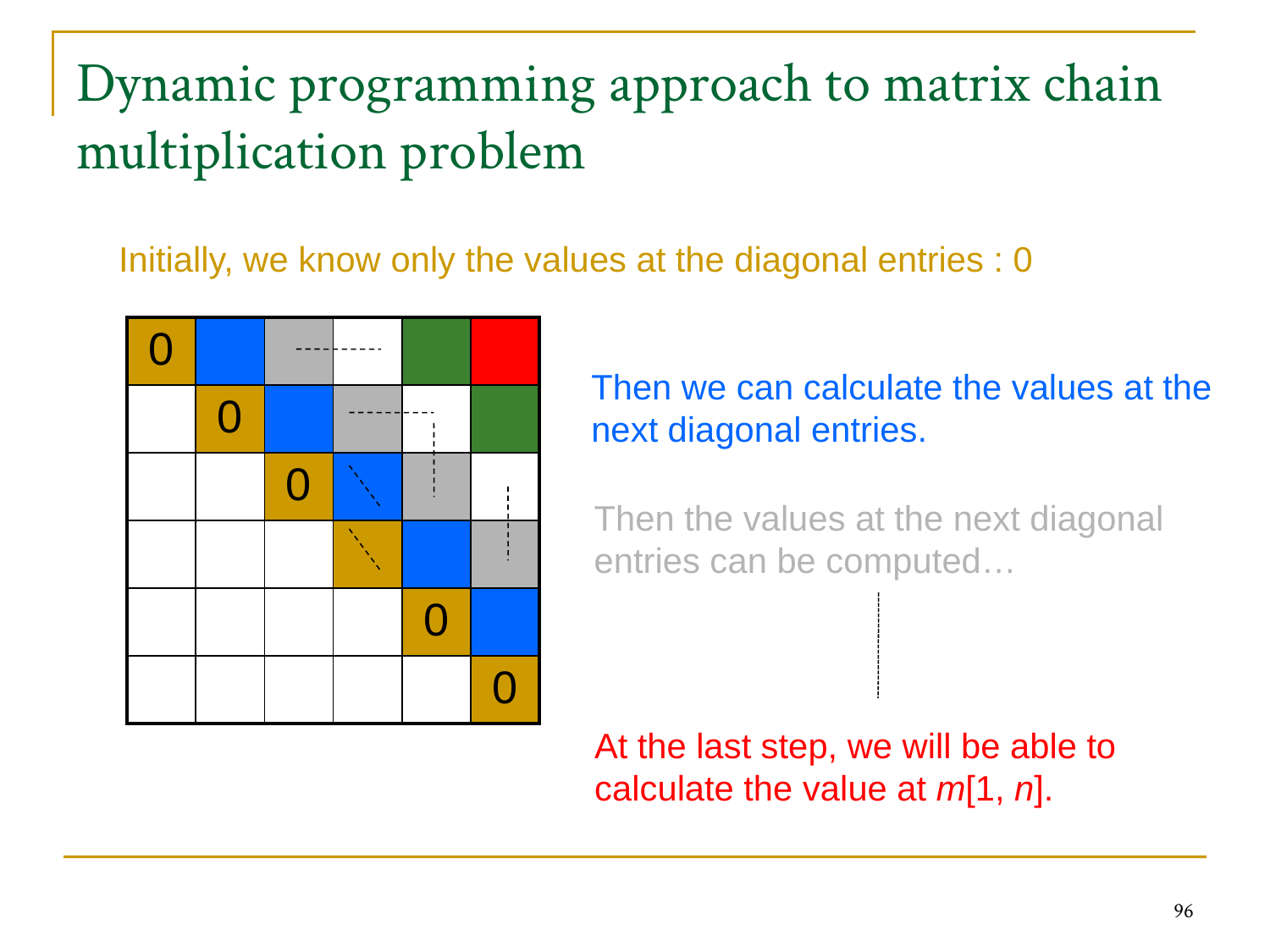

# Dynamic programming approach to matrix chain multiplication problem
Initially, we know only the values at the diagonal entries : 0
| 0 |  |  |  |  |  |
| --- | --- | --- | --- | --- | --- |
|  | 0 |  |  |  |  |
|  |  | 0 |  |  |  |
|  |  |  |  |  |  |
|  |  |  |  | 0 |  |
|  |  |  |  |  | 0 |

Then we can calculate the values at the
next diagonal entries.

Then the values at the next diagonal
entries can be computed…

At the last step, we will be able to
calculate the value at m[1, n].
96